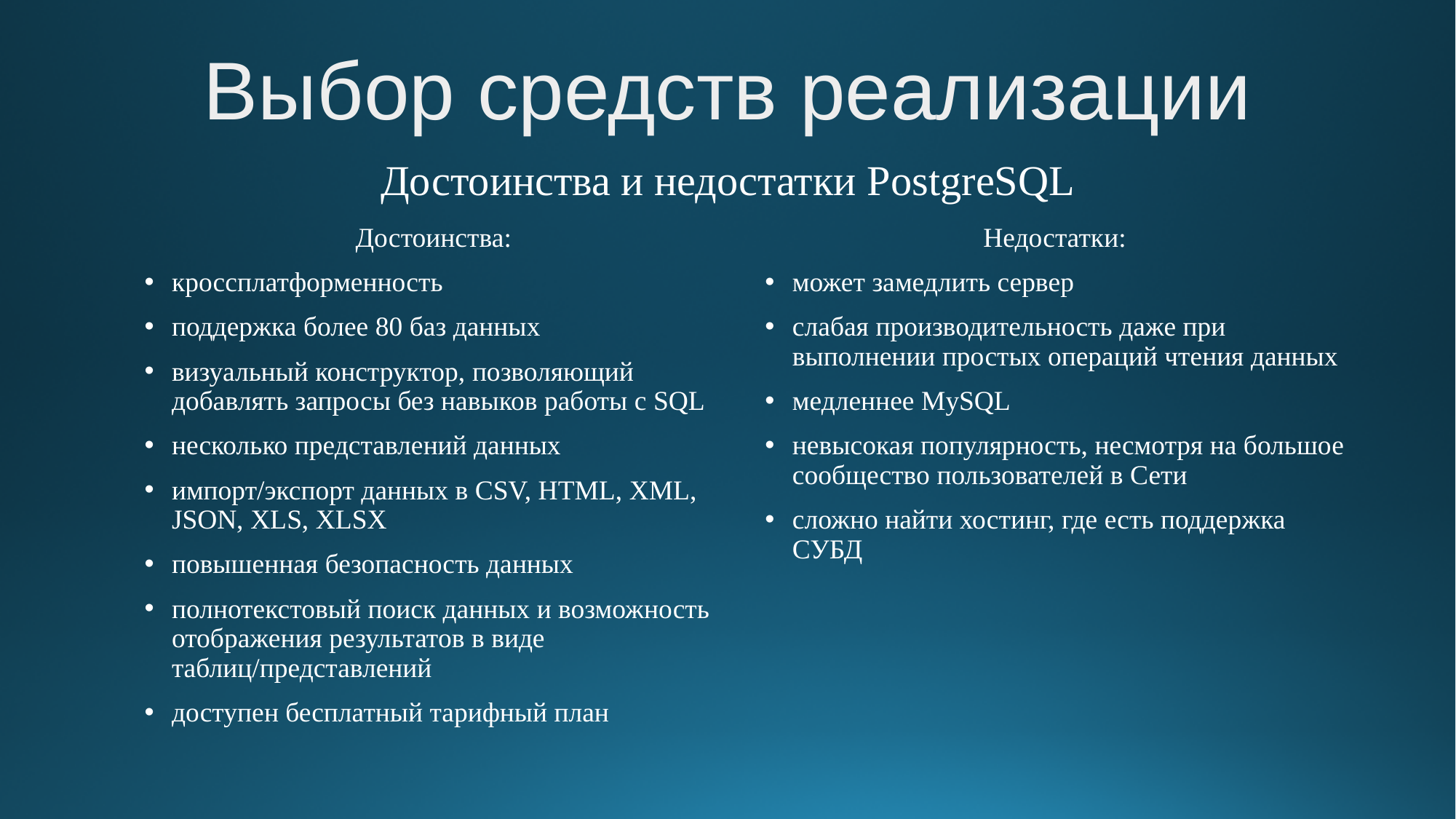

Выбор средств реализации
Достоинства и недостатки PostgreSQL
Достоинства:
кроссплатформенность
поддержка более 80 баз данных
визуальный конструктор, позволяющий добавлять запросы без навыков работы с SQL
несколько представлений данных
импорт/экспорт данных в CSV, HTML, XML, JSON, XLS, XLSX
повышенная безопасность данных
полнотекстовый поиск данных и возможность отображения результатов в виде таблиц/представлений
доступен бесплатный тарифный план
Недостатки:
может замедлить сервер
слабая производительность даже при выполнении простых операций чтения данных
медленнее MySQL
невысокая популярность, несмотря на большое сообщество пользователей в Сети
сложно найти хостинг, где есть поддержка СУБД